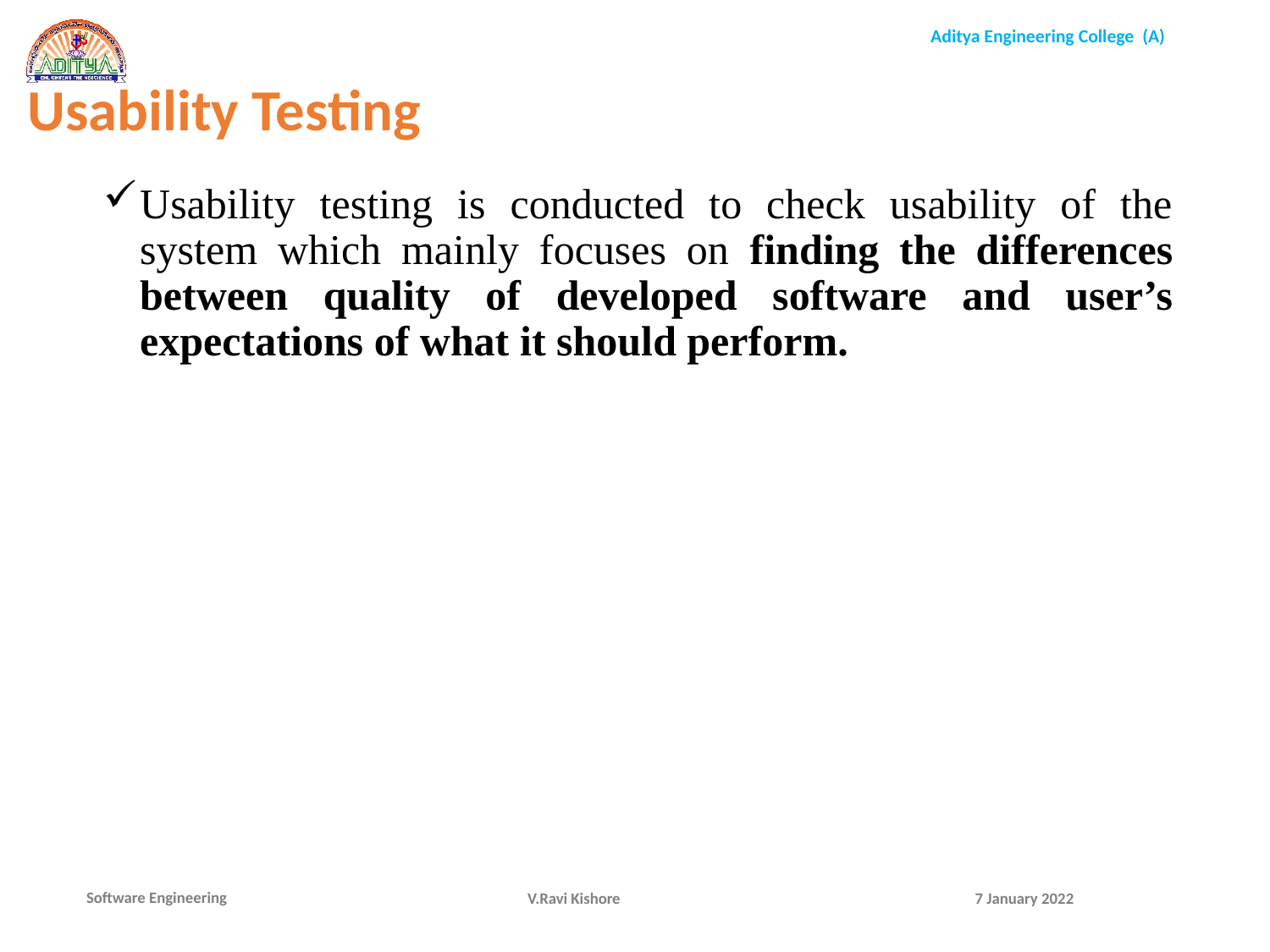

Usability Testing
Usability testing is conducted to check usability of the system which mainly focuses on finding the differences between quality of developed software and user’s expectations of what it should perform.

V.Ravi Kishore
7 January 2022